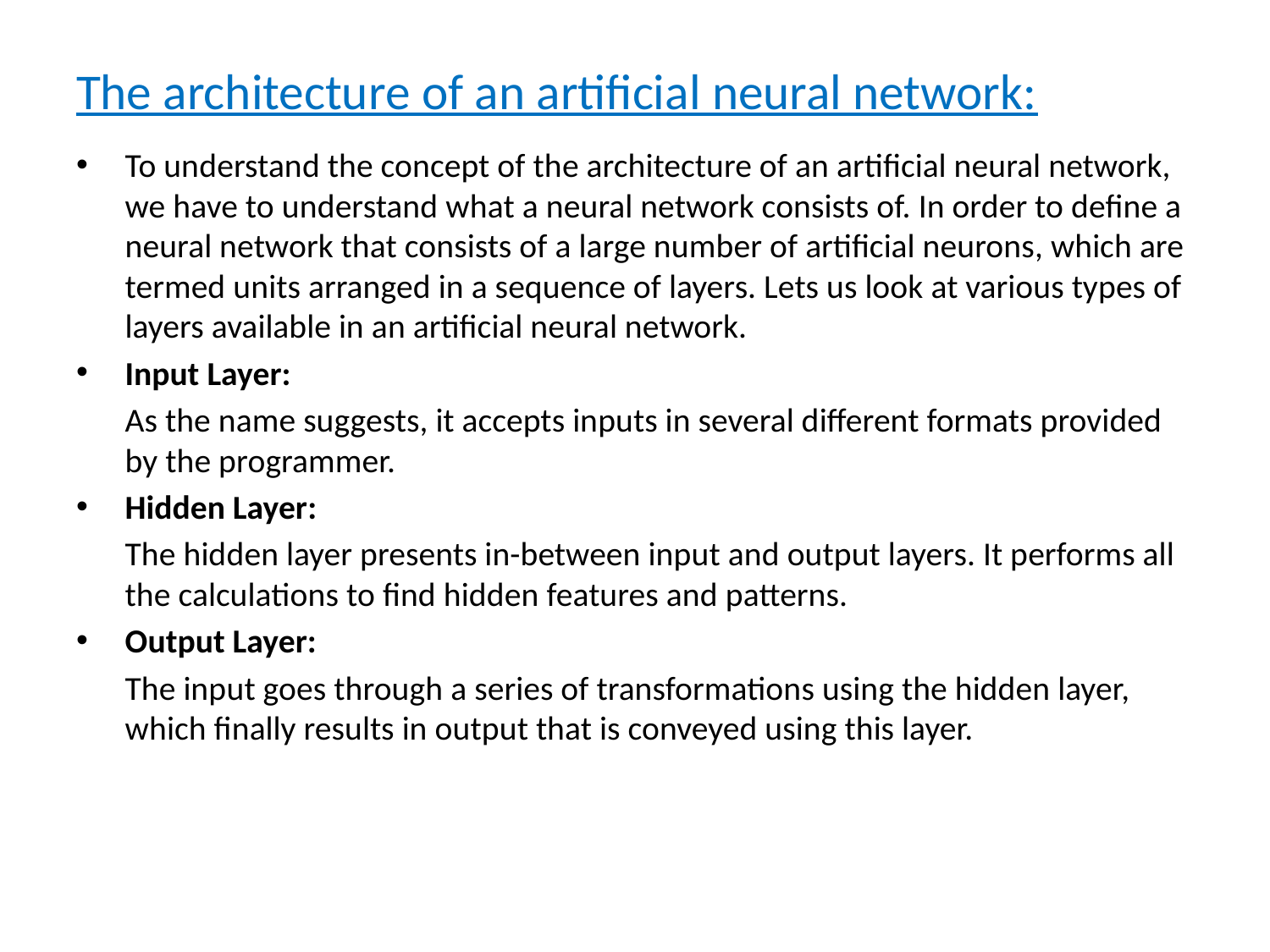

# The architecture of an artificial neural network:
To understand the concept of the architecture of an artificial neural network, we have to understand what a neural network consists of. In order to define a neural network that consists of a large number of artificial neurons, which are termed units arranged in a sequence of layers. Lets us look at various types of layers available in an artificial neural network.
Input Layer:
	As the name suggests, it accepts inputs in several different formats provided by the programmer.
Hidden Layer:
	The hidden layer presents in-between input and output layers. It performs all the calculations to find hidden features and patterns.
Output Layer:
	The input goes through a series of transformations using the hidden layer, which finally results in output that is conveyed using this layer.